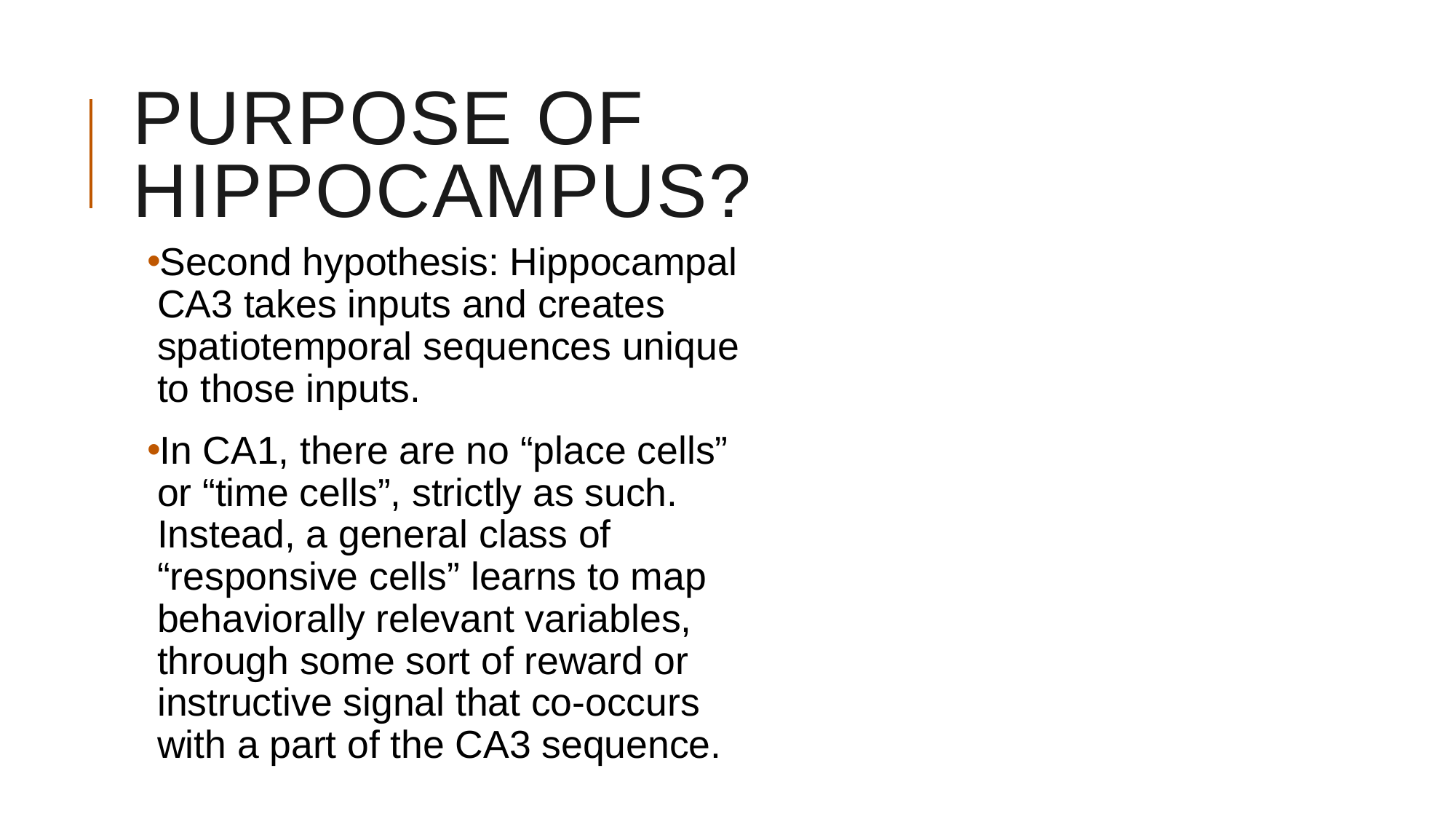

# Purpose of Hippocampus?
Second hypothesis: Hippocampal CA3 takes inputs and creates spatiotemporal sequences unique to those inputs.
In CA1, there are no “place cells” or “time cells”, strictly as such. Instead, a general class of “responsive cells” learns to map behaviorally relevant variables, through some sort of reward or instructive signal that co-occurs with a part of the CA3 sequence.